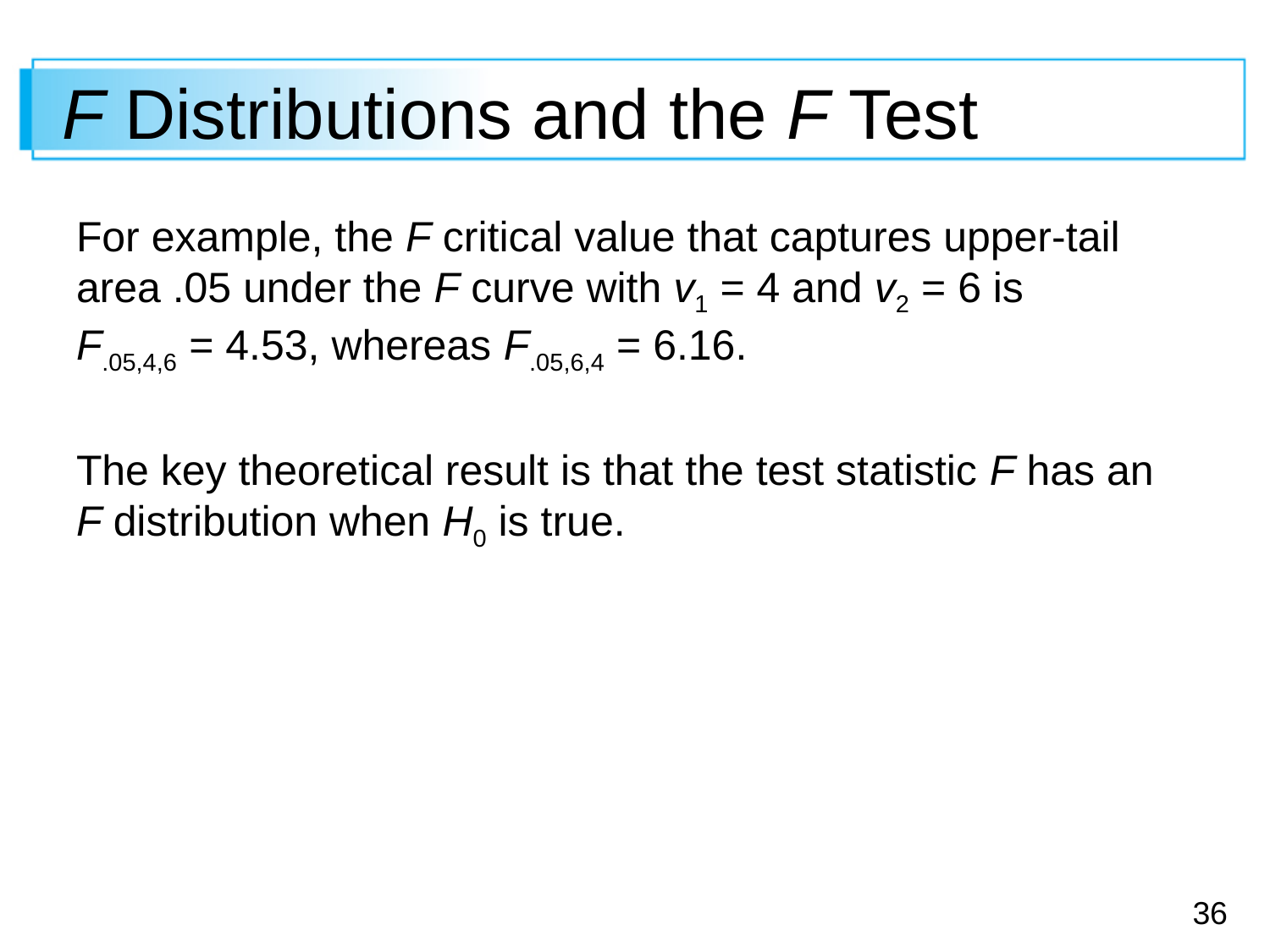

# F Distributions and the F Test
For example, the F critical value that captures upper-tail area .05 under the F curve with v1 = 4 and v2 = 6 is
F.05,4,6 = 4.53, whereas F.05,6,4 = 6.16.

The key theoretical result is that the test statistic F has an
F distribution when H0 is true.